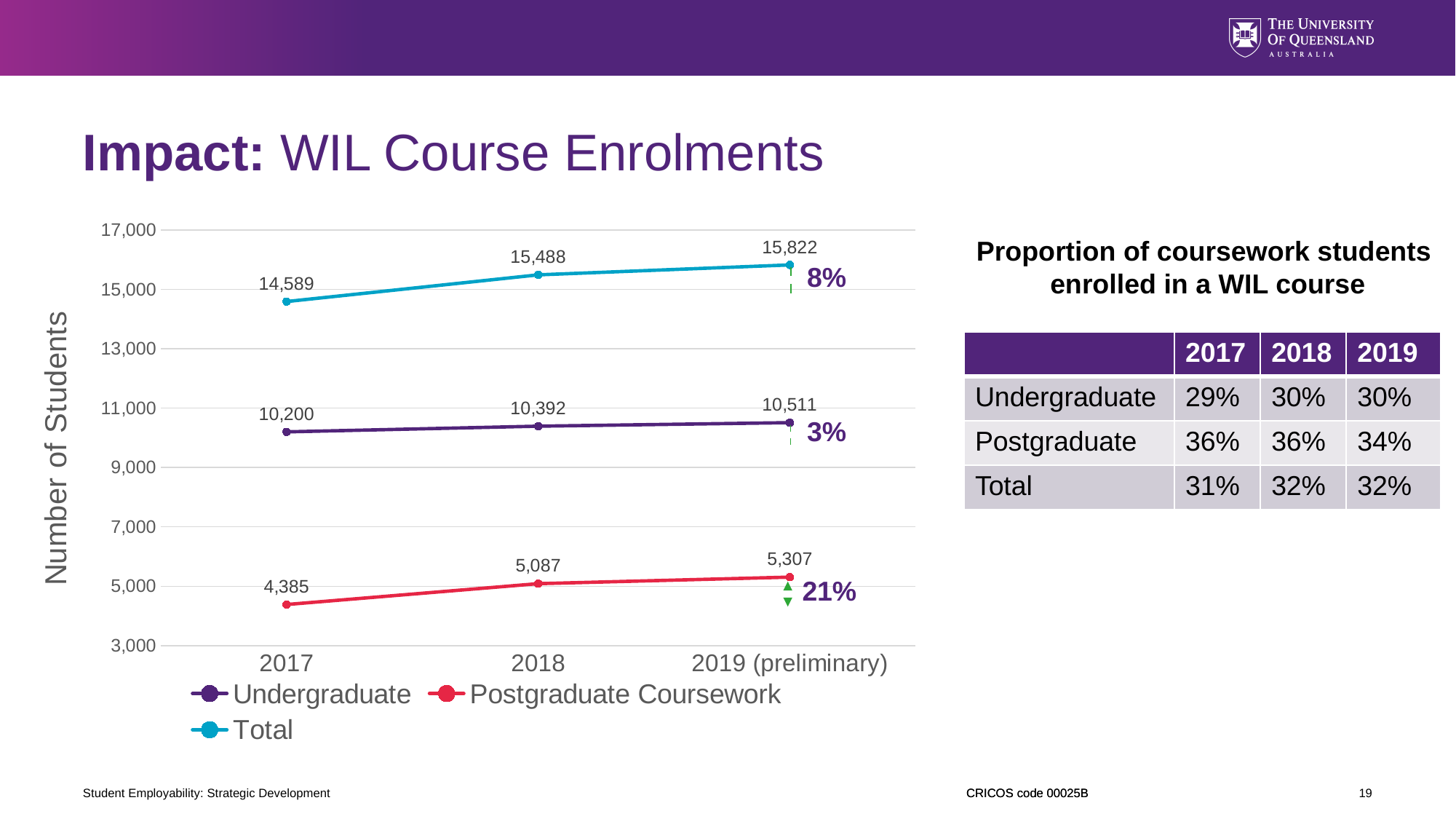

# Impact: WIL Course Enrolments

### Chart

| Category | Undergraduate | Postgraduate Coursework | Total |
|---|---|---|---|
| 2017 | 10200.0 | 4385.0 | 14589.0 |
| 2018 | 10392.0 | 5087.0 | 15488.0 |
| 2019 (preliminary) | 10511.0 | 5307.0 | 15822.0 |
8%
3%
Proportion of coursework students
enrolled in a WIL course
|  | 2017 | 2018 | 2019 |
| --- | --- | --- | --- |
| Undergraduate | 29% | 30% | 30% |
| Postgraduate | 36% | 36% | 34% |
| Total | 31% | 32% | 32% |
21%
Student Employability: Strategic Development
19